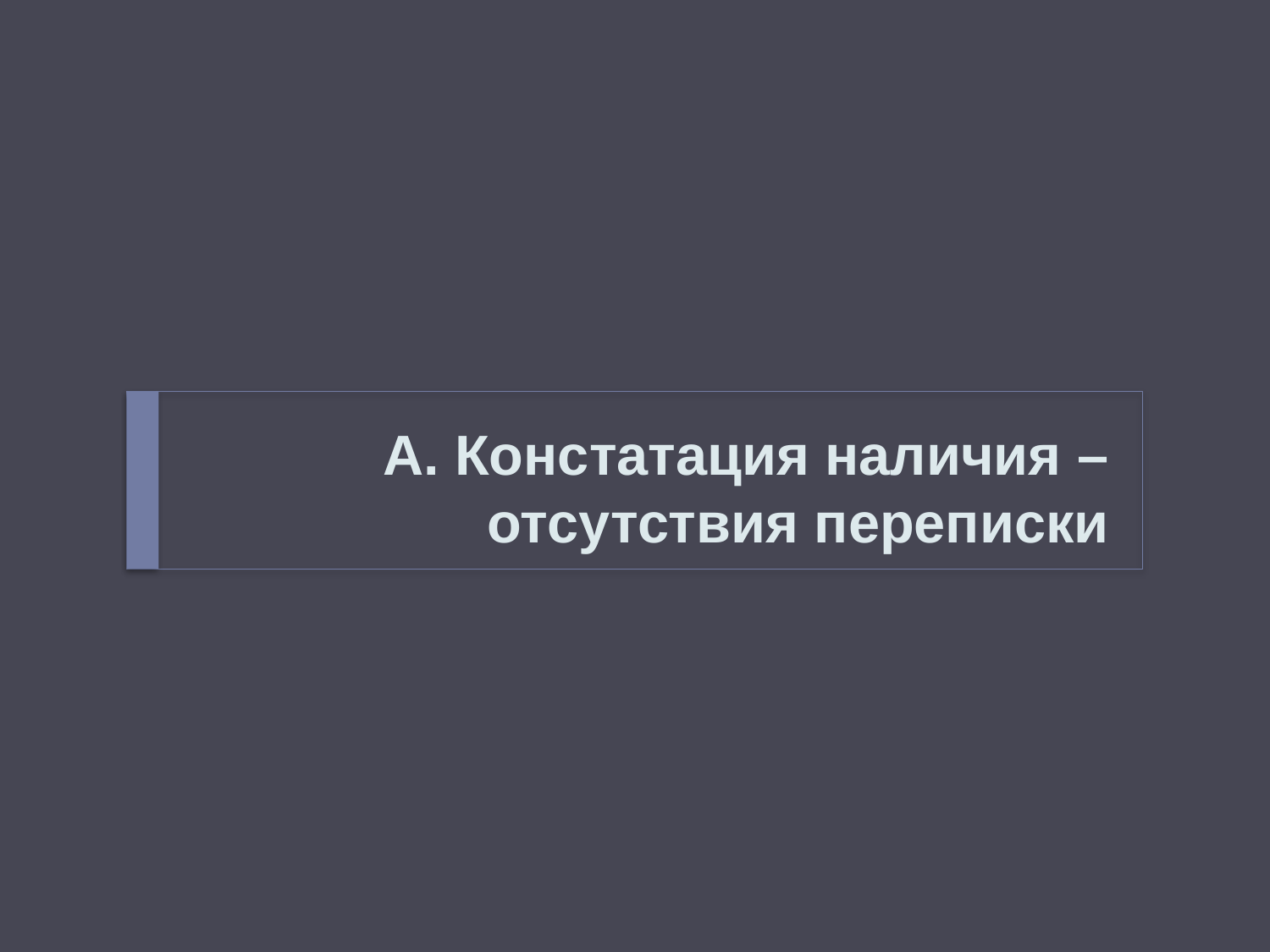

# А. Констатация наличия – отсутствия переписки